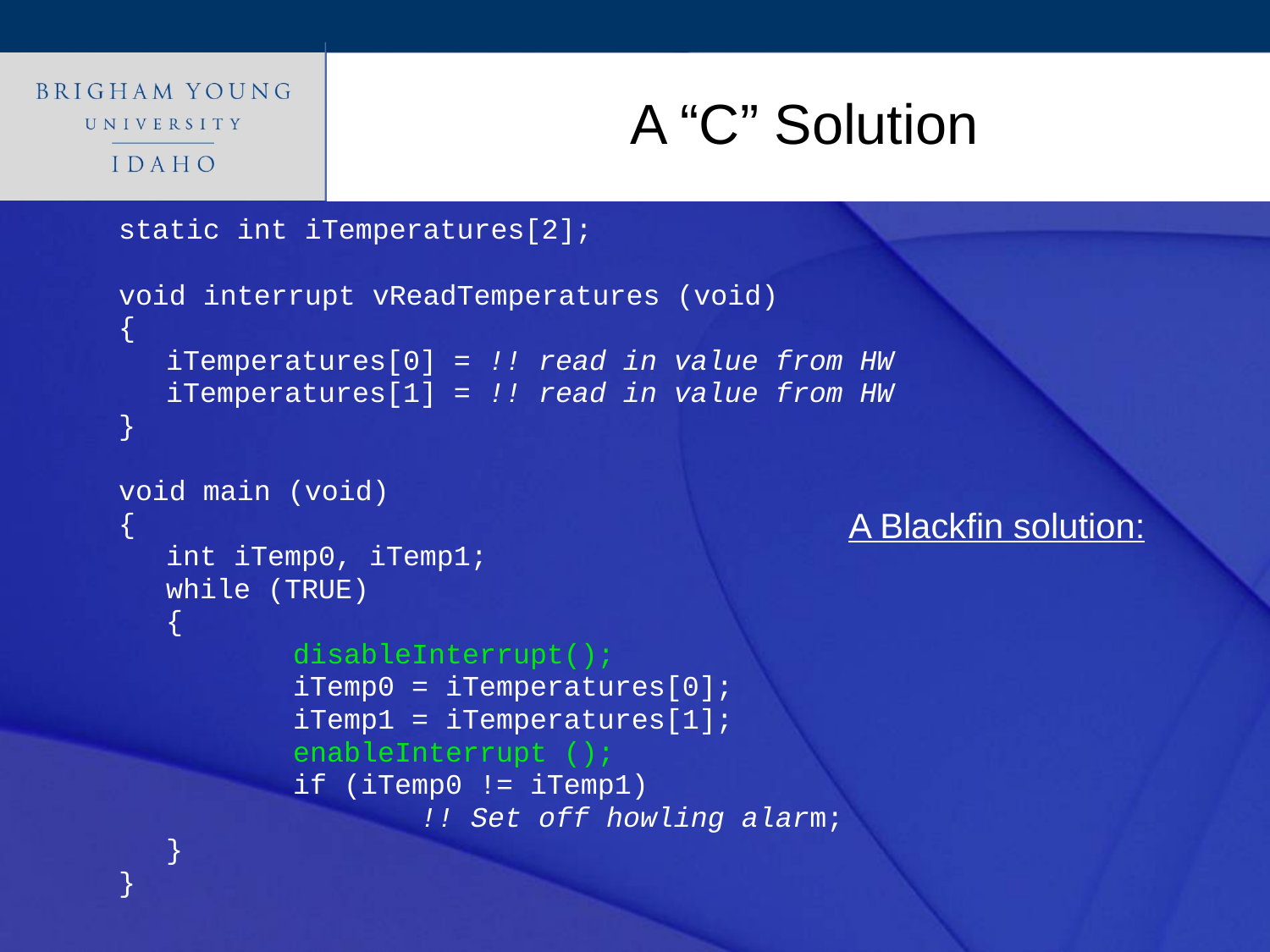

# A “C” Solution
static int iTemperatures[2];

void interrupt vReadTemperatures (void)
{
	iTemperatures[0] = !! read in value from HW
	iTemperatures[1] = !! read in value from HW
}

void main (void)
{
	int iTemp0, iTemp1;
	while (TRUE)
	{
		disableInterrupt();
		iTemp0 = iTemperatures[0];
		iTemp1 = iTemperatures[1];
		enableInterrupt ();
		if (iTemp0 != iTemp1)
			!! Set off howling alarm;
	}
}
A Blackfin solution: